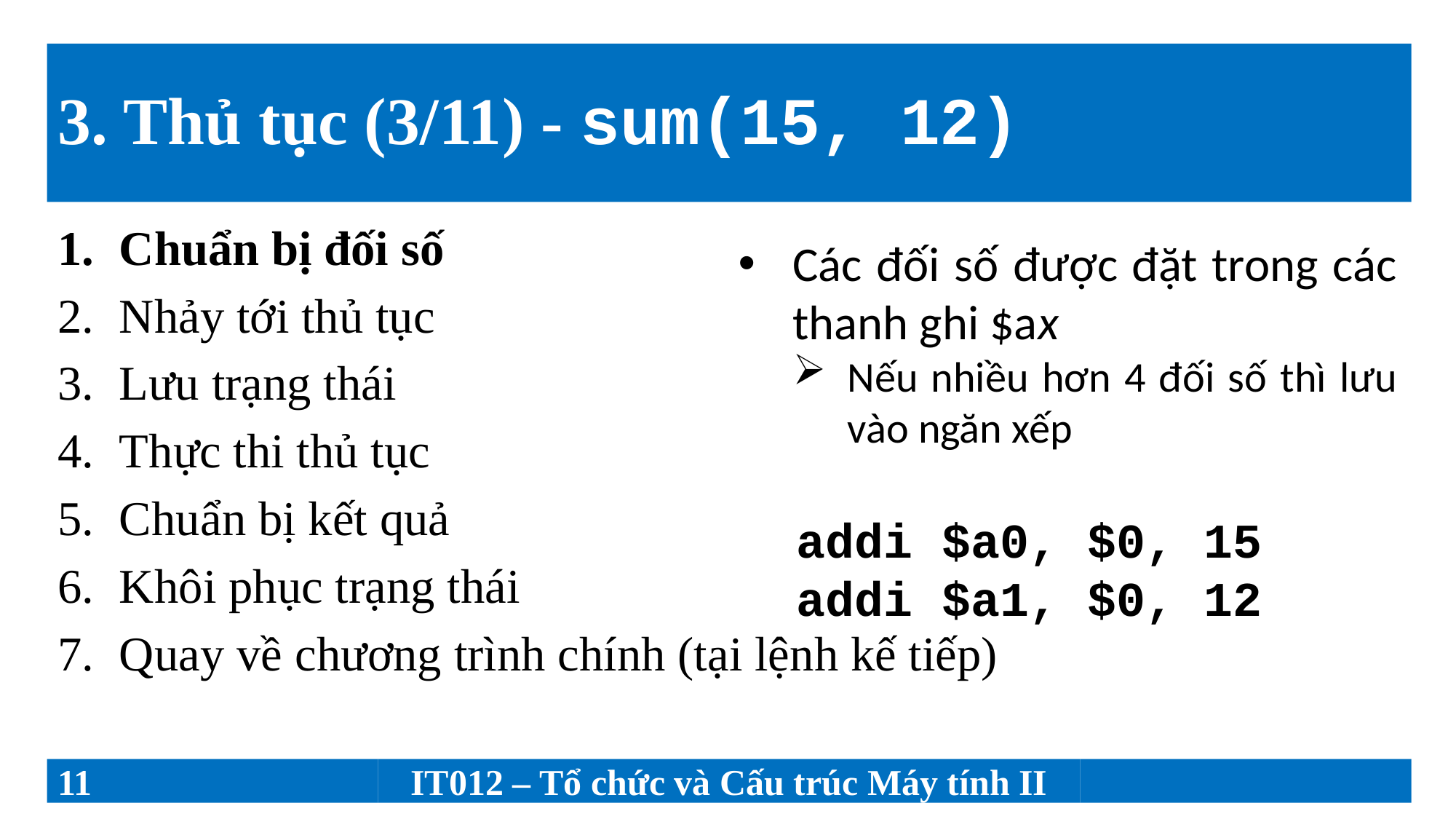

# 3. Thủ tục (3/11) - sum(15, 12)
Chuẩn bị đối số
Nhảy tới thủ tục
Lưu trạng thái
Thực thi thủ tục
Chuẩn bị kết quả
Khôi phục trạng thái
Quay về chương trình chính (tại lệnh kế tiếp)
Các đối số được đặt trong các thanh ghi $ax
Nếu nhiều hơn 4 đối số thì lưu vào ngăn xếp

  addi $a0, $0, 15
  addi $a1, $0, 12

11